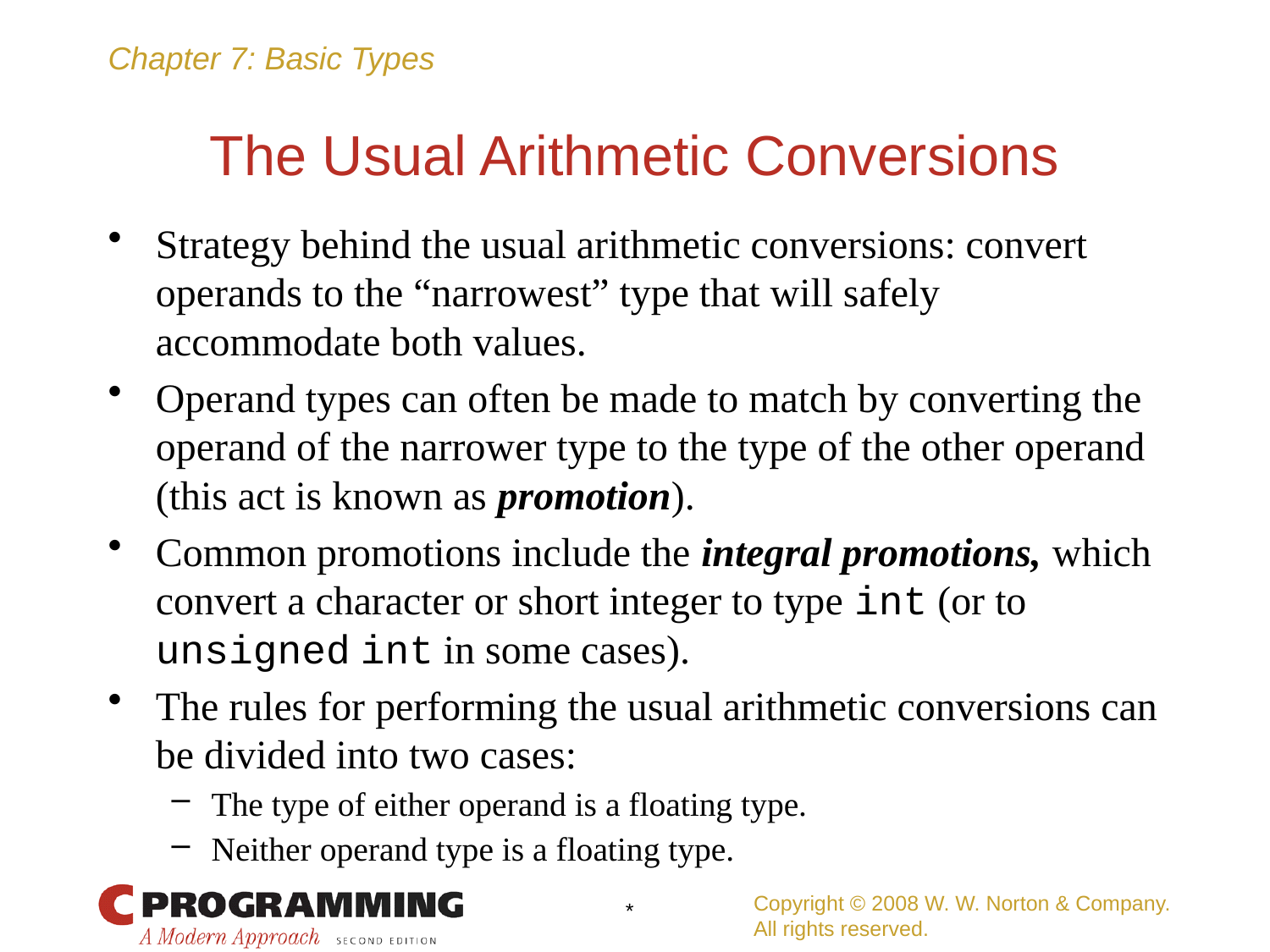

# The Usual Arithmetic Conversions
Strategy behind the usual arithmetic conversions: convert operands to the “narrowest” type that will safely accommodate both values.
Operand types can often be made to match by converting the operand of the narrower type to the type of the other operand (this act is known as promotion).
Common promotions include the integral promotions, which convert a character or short integer to type int (or to unsigned int in some cases).
The rules for performing the usual arithmetic conversions can be divided into two cases:
The type of either operand is a floating type.
Neither operand type is a floating type.
Copyright © 2008 W. W. Norton & Company.
All rights reserved.
*